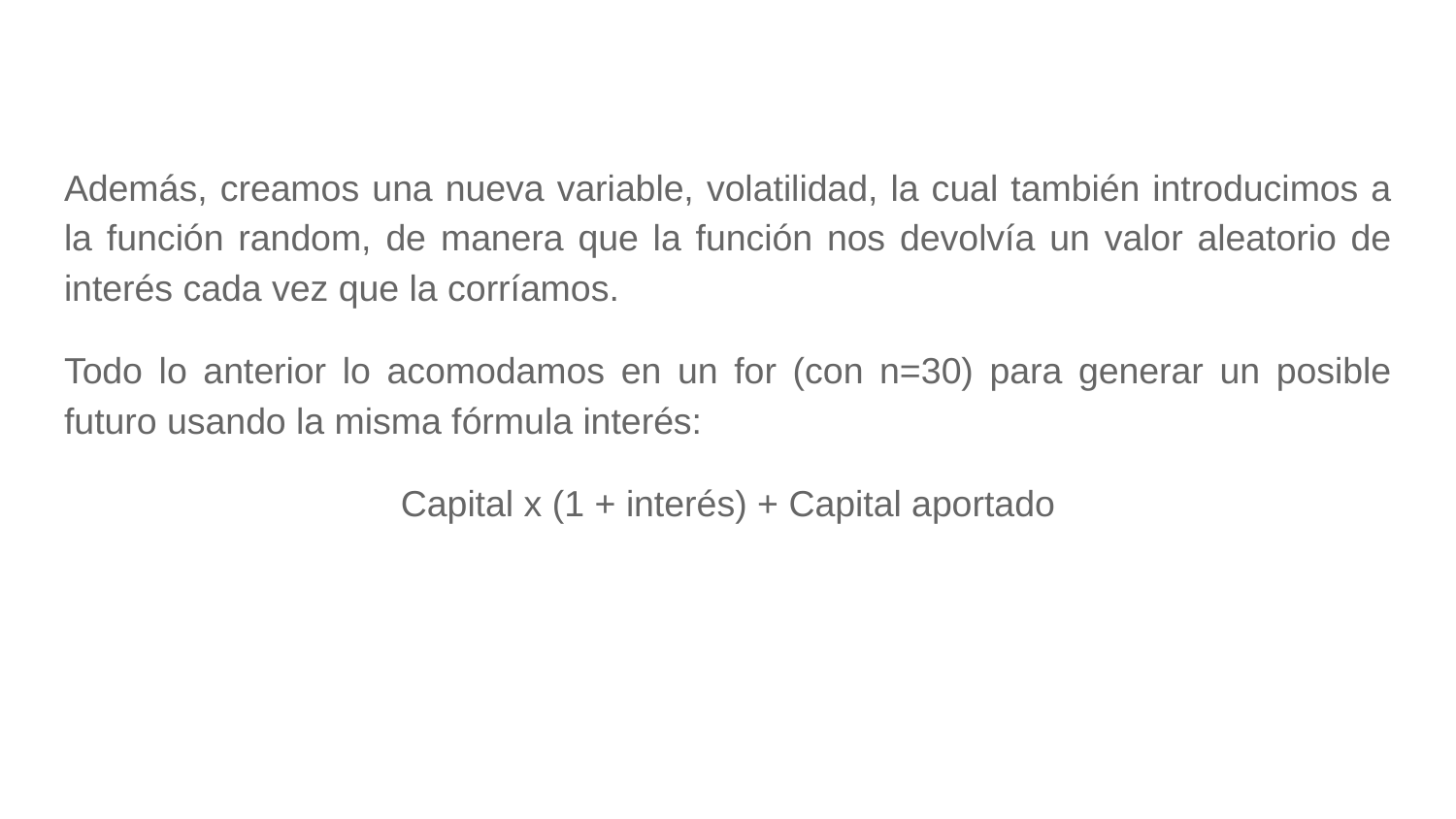

Además, creamos una nueva variable, volatilidad, la cual también introducimos a la función random, de manera que la función nos devolvía un valor aleatorio de interés cada vez que la corríamos.
Todo lo anterior lo acomodamos en un for (con n=30) para generar un posible futuro usando la misma fórmula interés:
Capital x (1 + interés) + Capital aportado